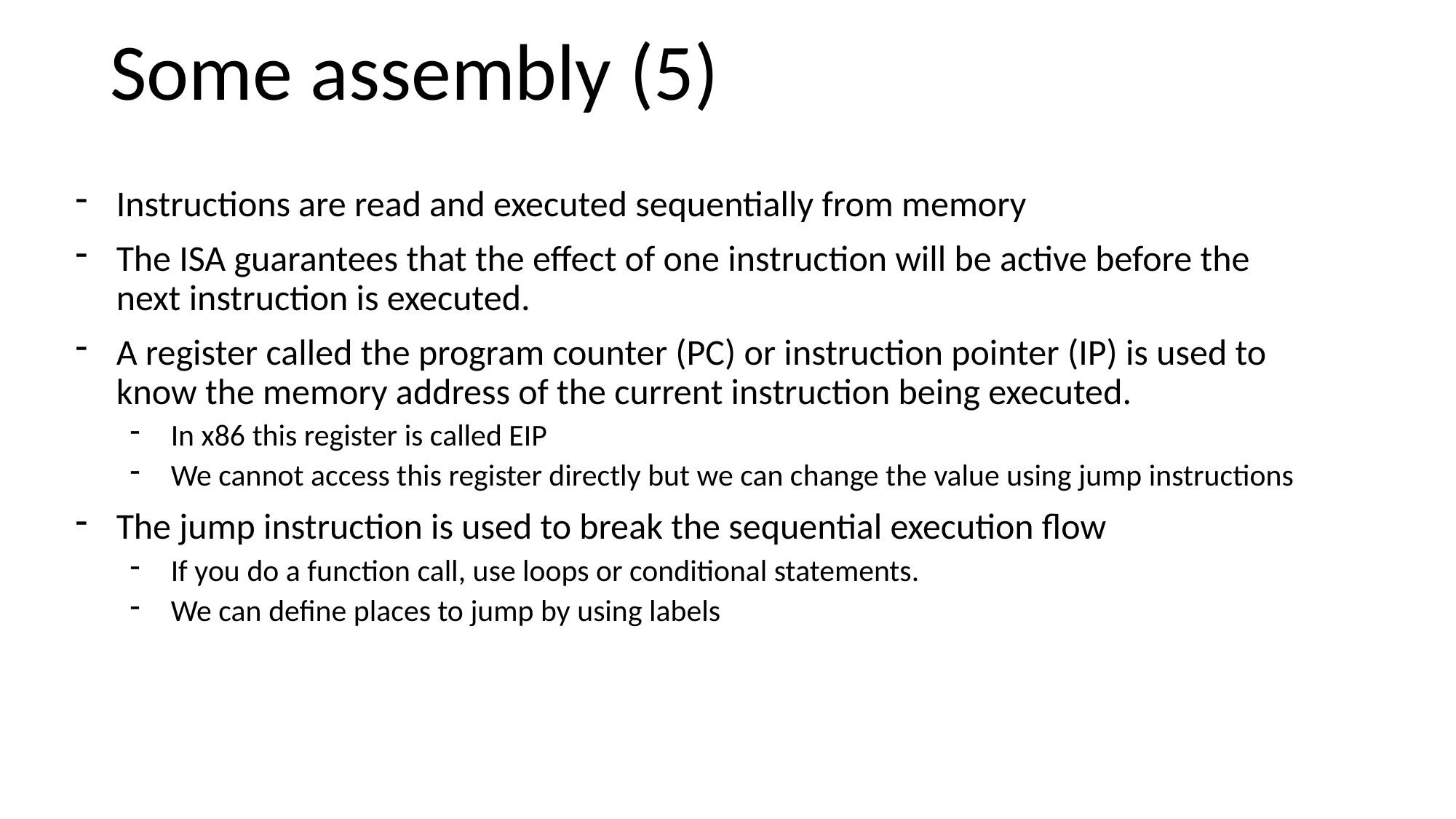

# Some assembly (5)
Instructions are read and executed sequentially from memory
The ISA guarantees that the effect of one instruction will be active before the next instruction is executed.
A register called the program counter (PC) or instruction pointer (IP) is used to know the memory address of the current instruction being executed.
In x86 this register is called EIP
We cannot access this register directly but we can change the value using jump instructions
The jump instruction is used to break the sequential execution flow
If you do a function call, use loops or conditional statements.
We can define places to jump by using labels